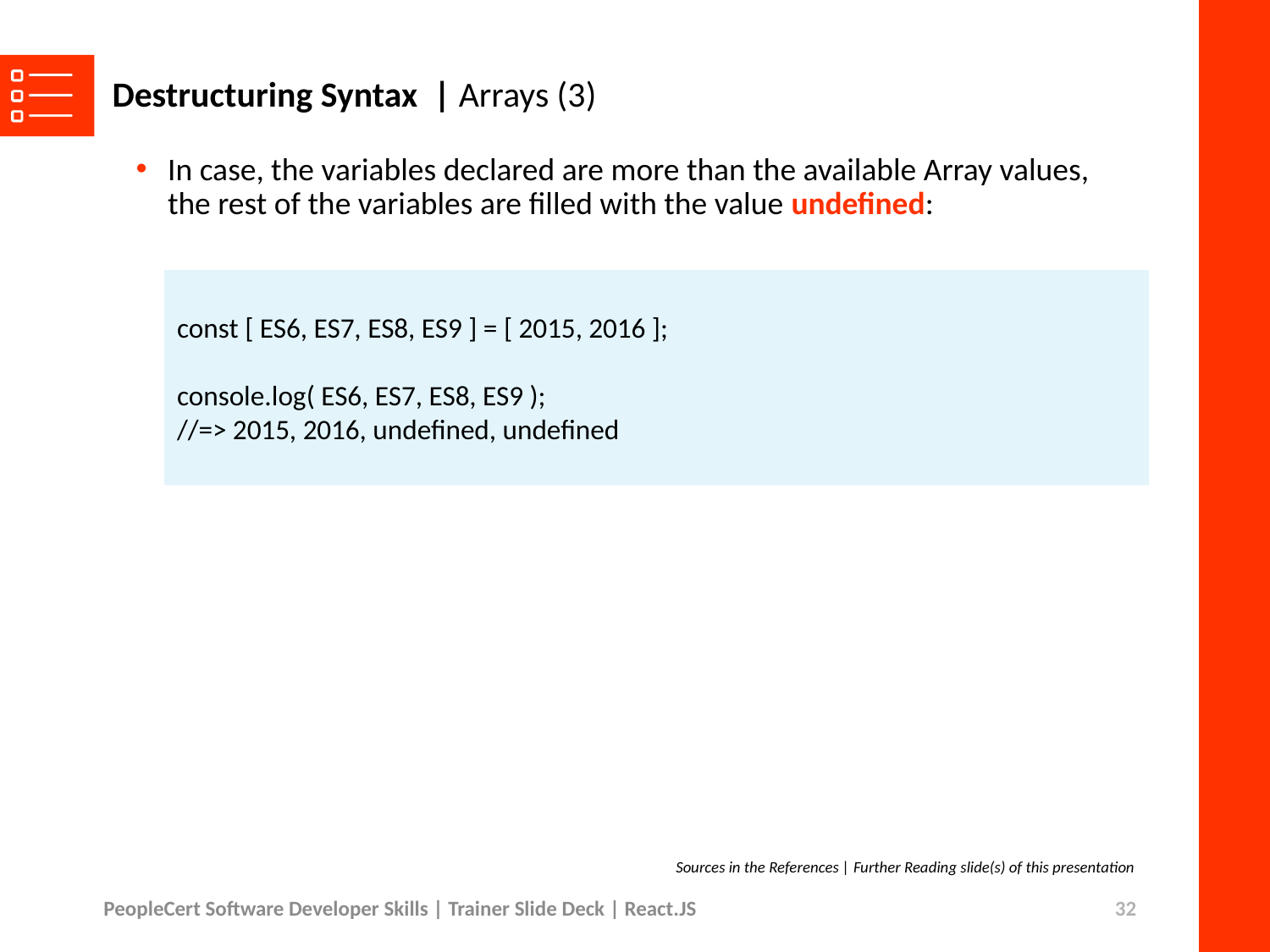

# Destructuring Syntax  | Arrays (3)
In case, the variables declared are more than the available Array values, the rest of the variables are filled with the value undefined:

const [ ES6, ES7, ES8, ES9 ] = [ 2015, 2016 ];

console.log( ES6, ES7, ES8, ES9 );
//=> 2015, 2016, undefined, undefined

Sources in the References | Further Reading slide(s) of this presentation
PeopleCert Software Developer Skills | Trainer Slide Deck | React.JS
32